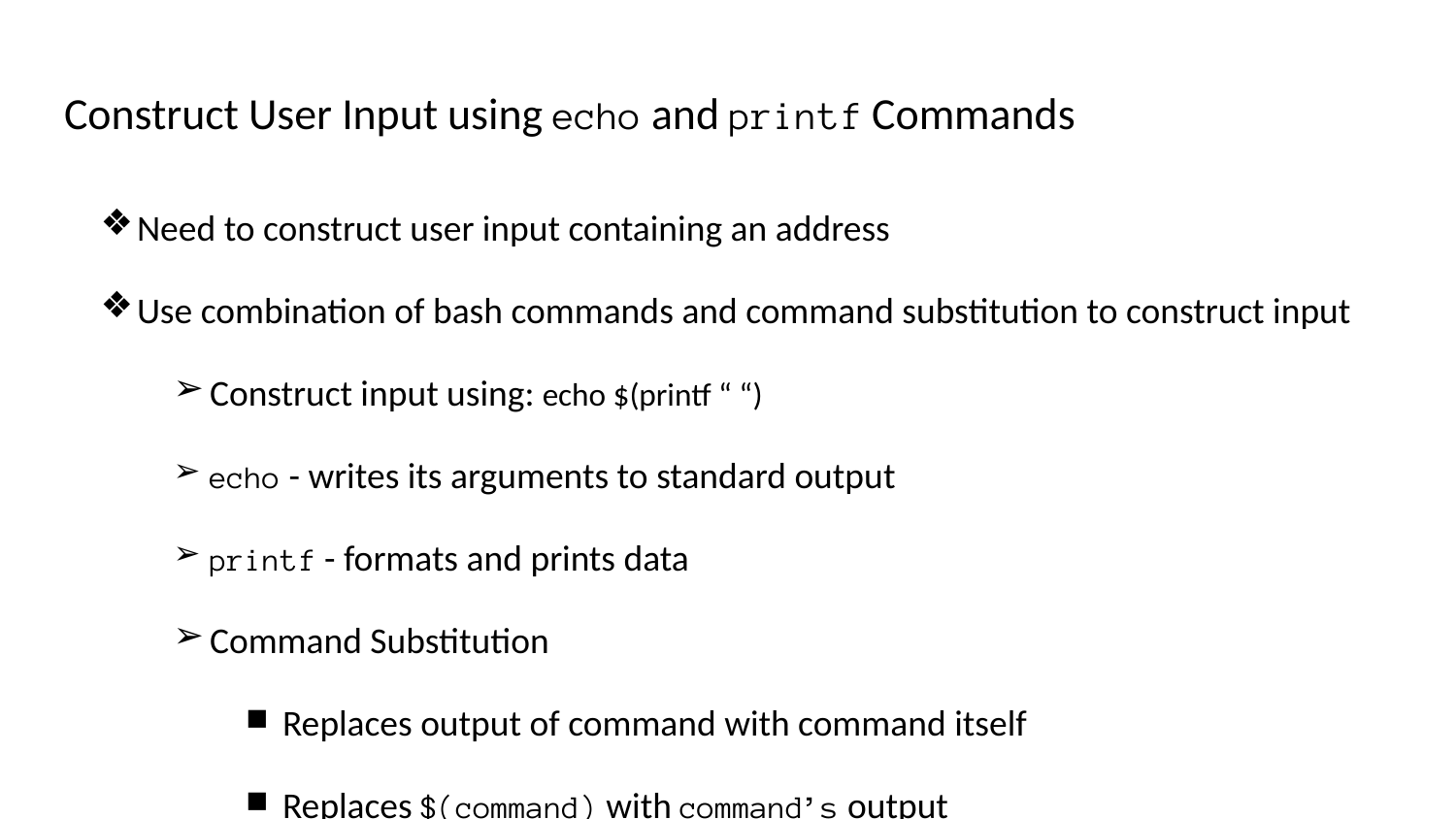

# Construct User Input using echo and printf Commands
Need to construct user input containing an address
Use combination of bash commands and command substitution to construct input
Construct input using: echo $(printf “ “)
echo - writes its arguments to standard output
printf - formats and prints data
Command Substitution
Replaces output of command with command itself
Replaces $(command) with command’s output